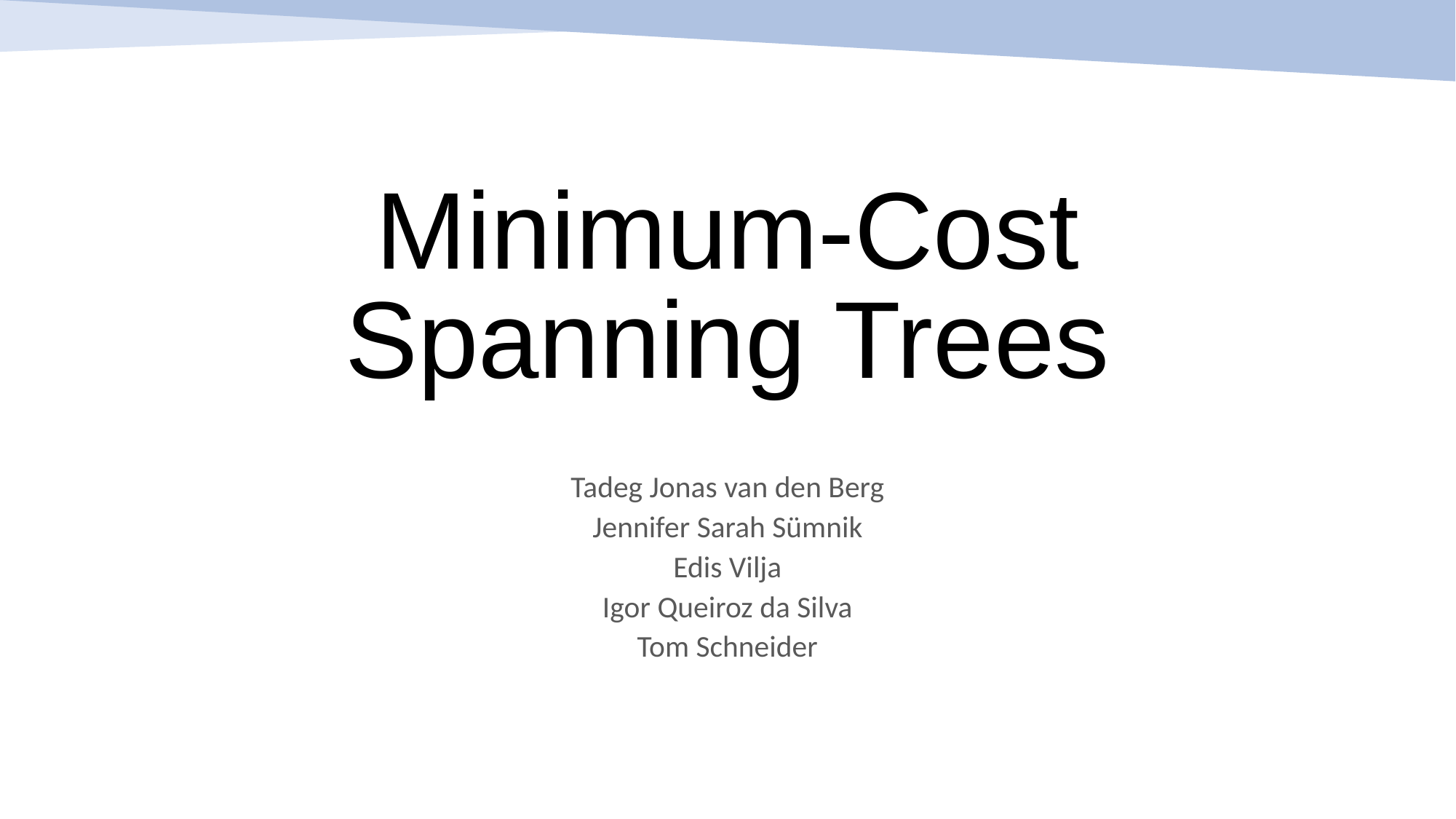

Minimum-Cost Spanning Trees
Tadeg Jonas van den Berg
Jennifer Sarah Sümnik
Edis Vilja
Igor Queiroz da Silva
Tom Schneider